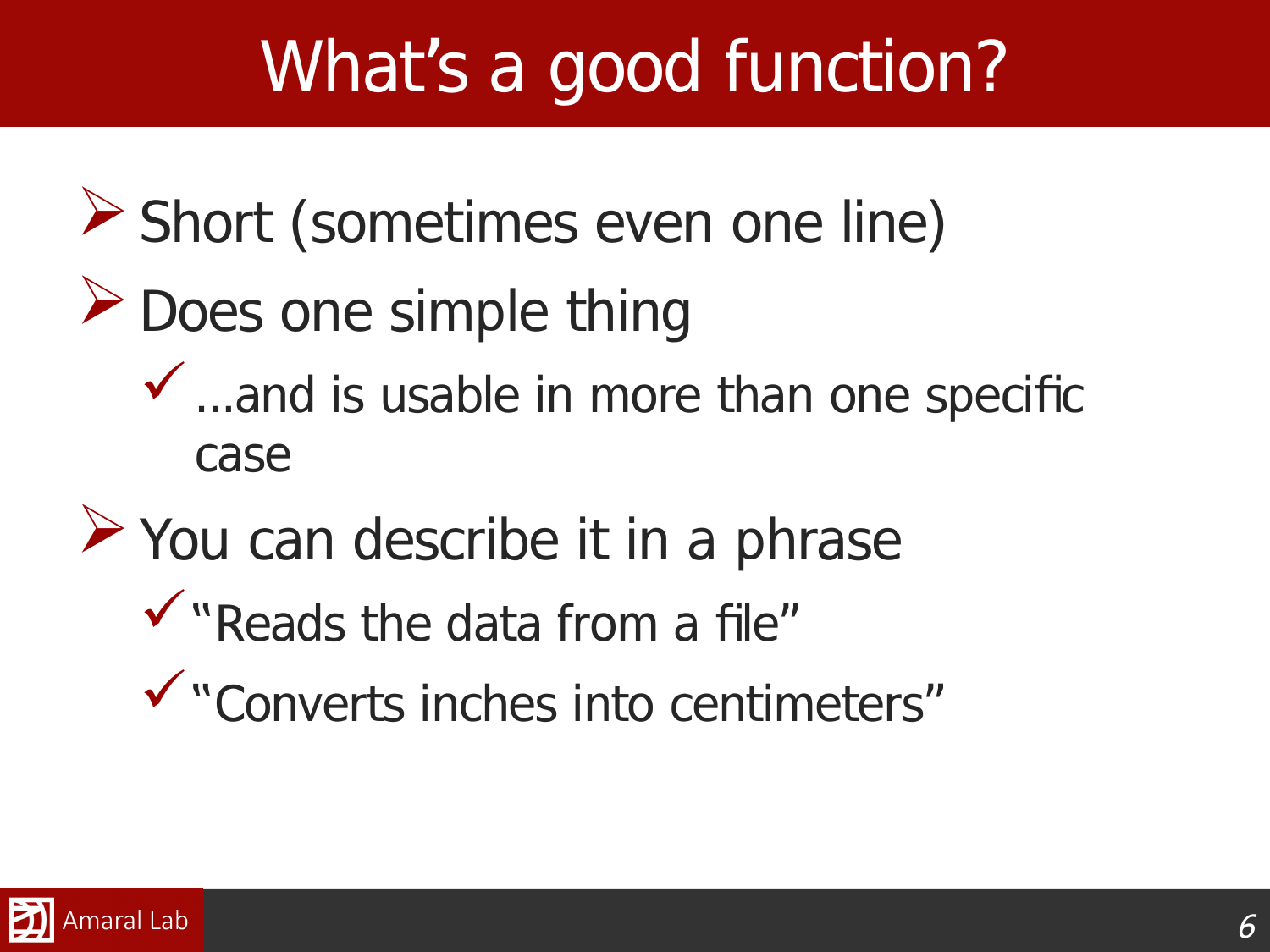

# What’s a good function?
Short (sometimes even one line)
Does one simple thing
…and is usable in more than one specific case
You can describe it in a phrase
“Reads the data from a file”
“Converts inches into centimeters”